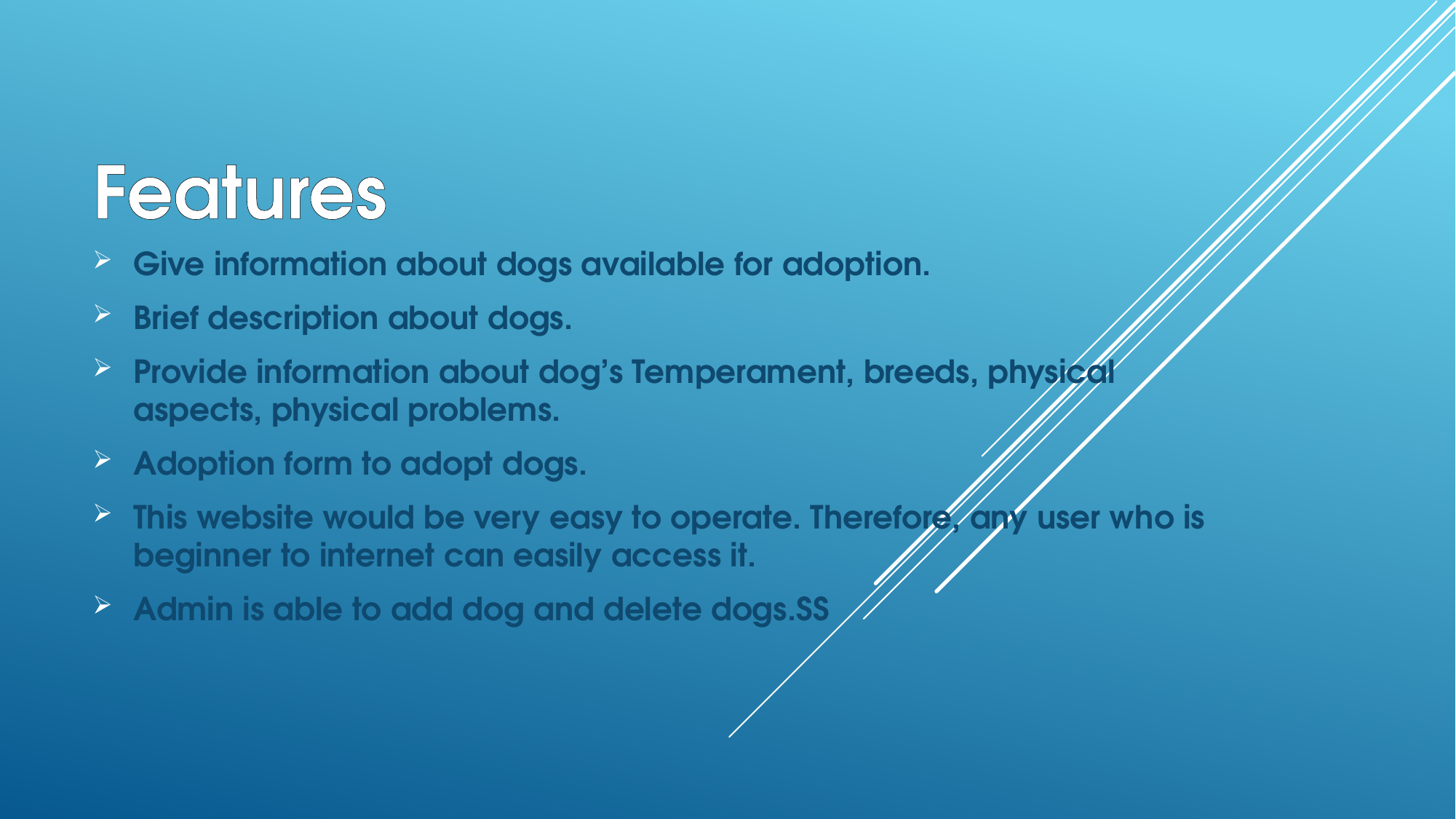

# Features
Give information about dogs available for adoption.
Brief description about dogs.
Provide information about dog’s Temperament, breeds, physical aspects, physical problems.
Adoption form to adopt dogs.
This website would be very easy to operate. Therefore, any user who is beginner to internet can easily access it.
Admin is able to add dog and delete dogs.SS